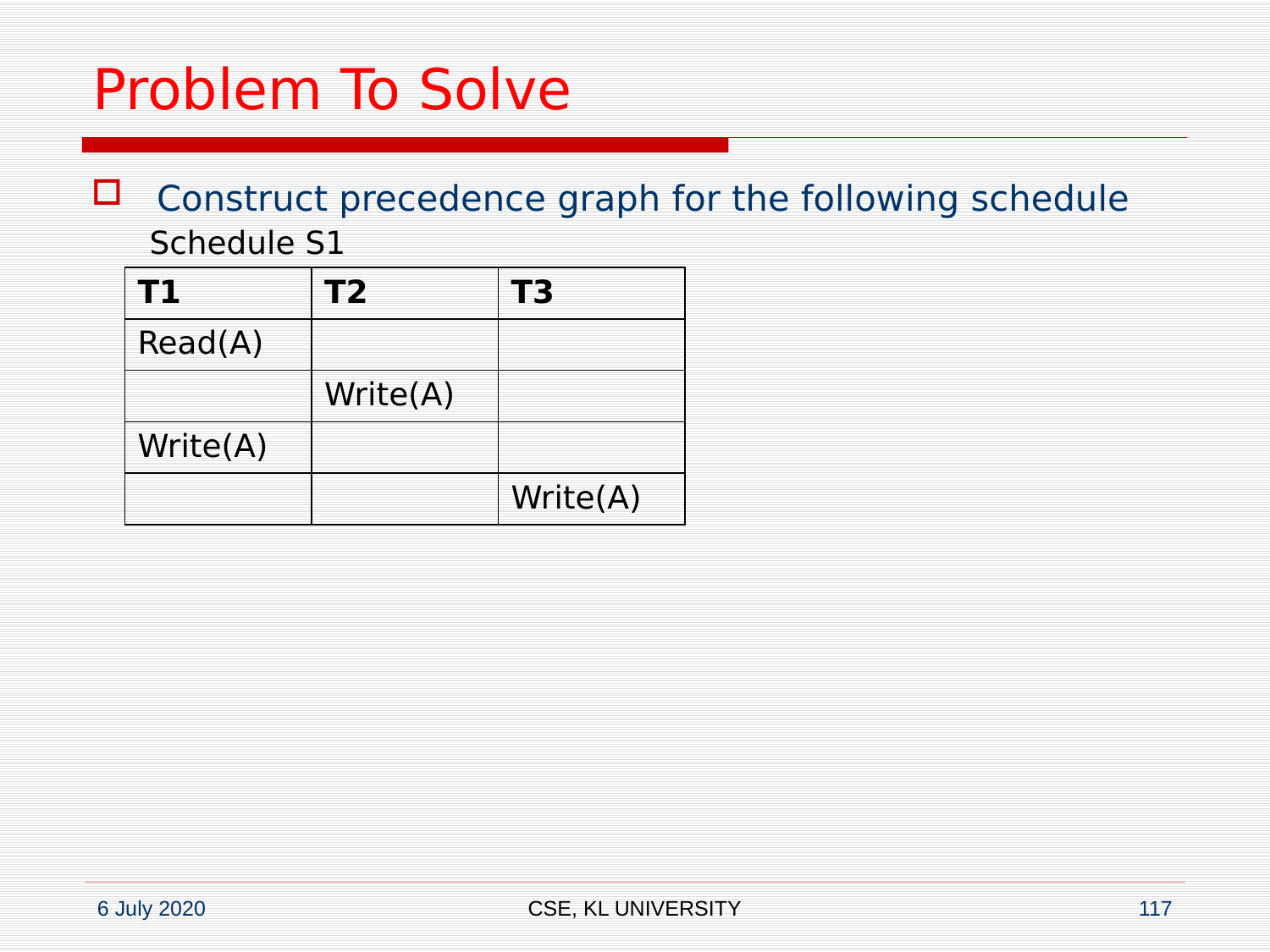

# Problem To Solve
Construct precedence graph for the following schedule
Schedule S1
| T1 | T2 | T3 |
| --- | --- | --- |
| Read(A) |  |  |
|  | Write(A) |  |
| Write(A) |  |  |
|  |  | Write(A) |
CSE, KL UNIVERSITY
117
6 July 2020